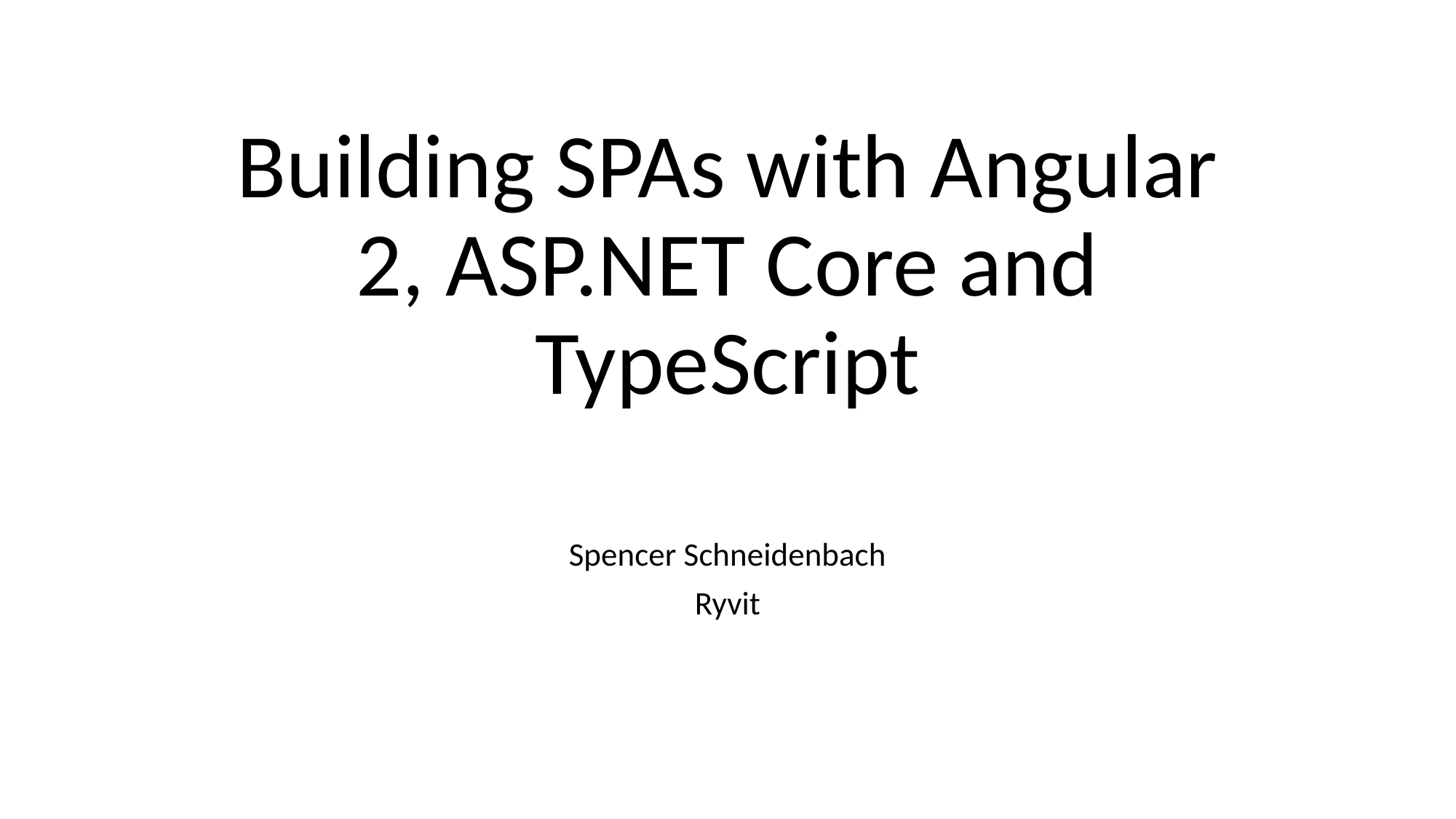

# Building SPAs with Angular 2, ASP.NET Core and TypeScript

Spencer Schneidenbach
Ryvit